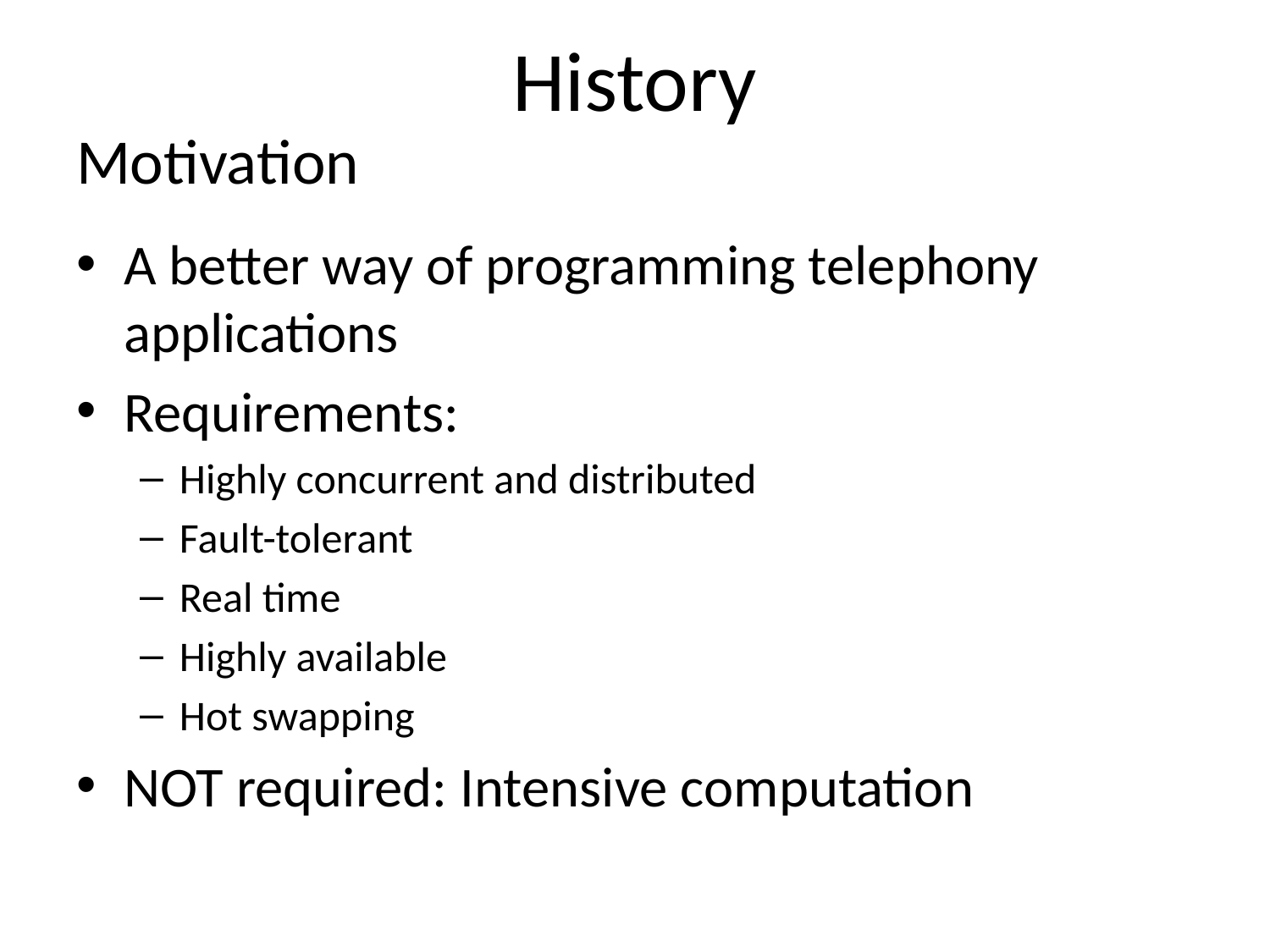

# History
Motivation
A better way of programming telephony applications
Requirements:
Highly concurrent and distributed
Fault-tolerant
Real time
Highly available
Hot swapping
NOT required: Intensive computation